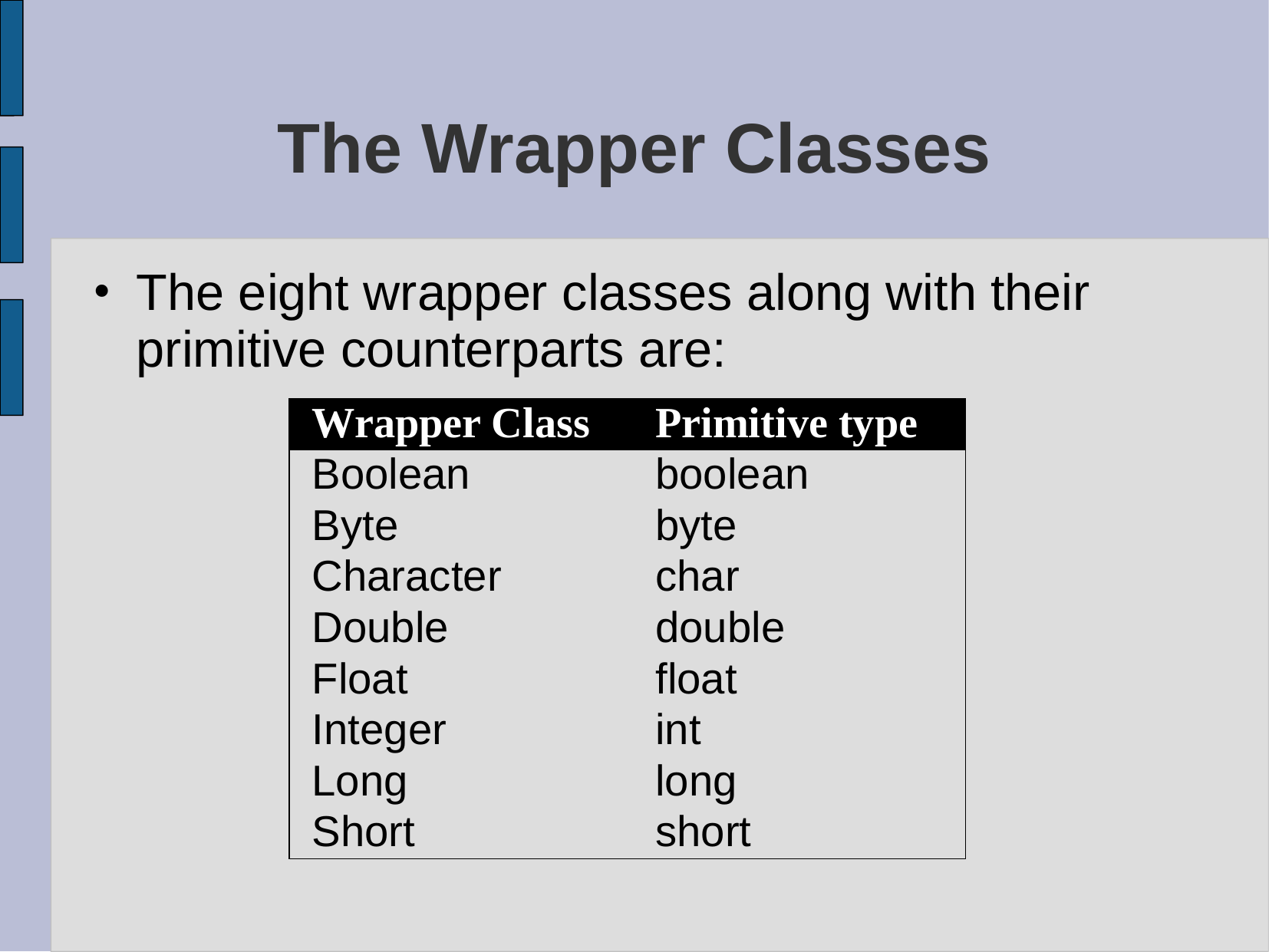

# The Wrapper Classes
The eight wrapper classes along with their primitive counterparts are:

| Wrapper Class | Primitive type |
| --- | --- |
| Boolean | boolean |
| Byte | byte |
| Character | char |
| Double | double |
| Float | float |
| Integer | int |
| Long | long |
| Short | short |